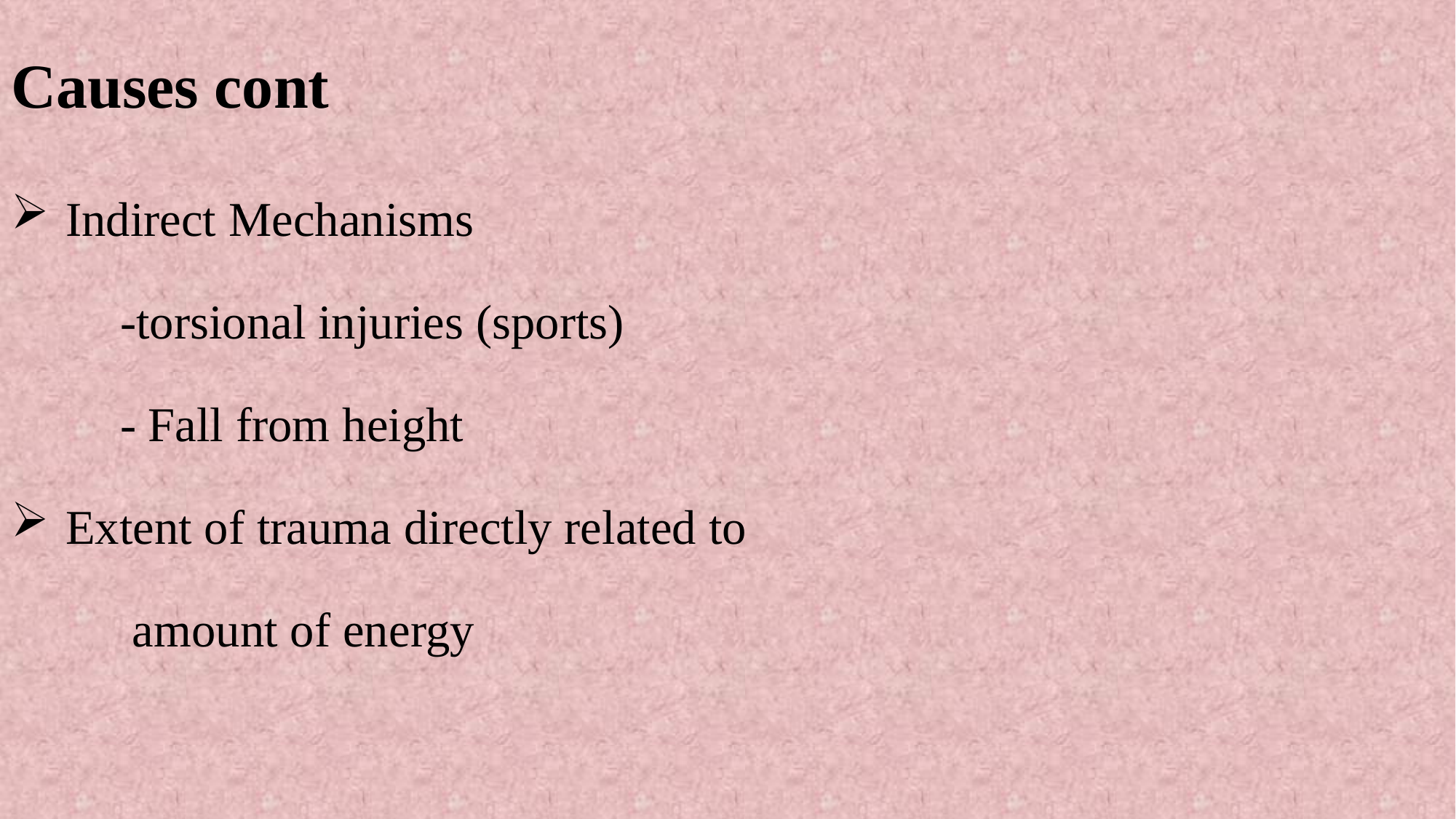

# Causes cont
Indirect Mechanisms
	-torsional injuries (sports)
	- Fall from height
Extent of trauma directly related to
	 amount of energy